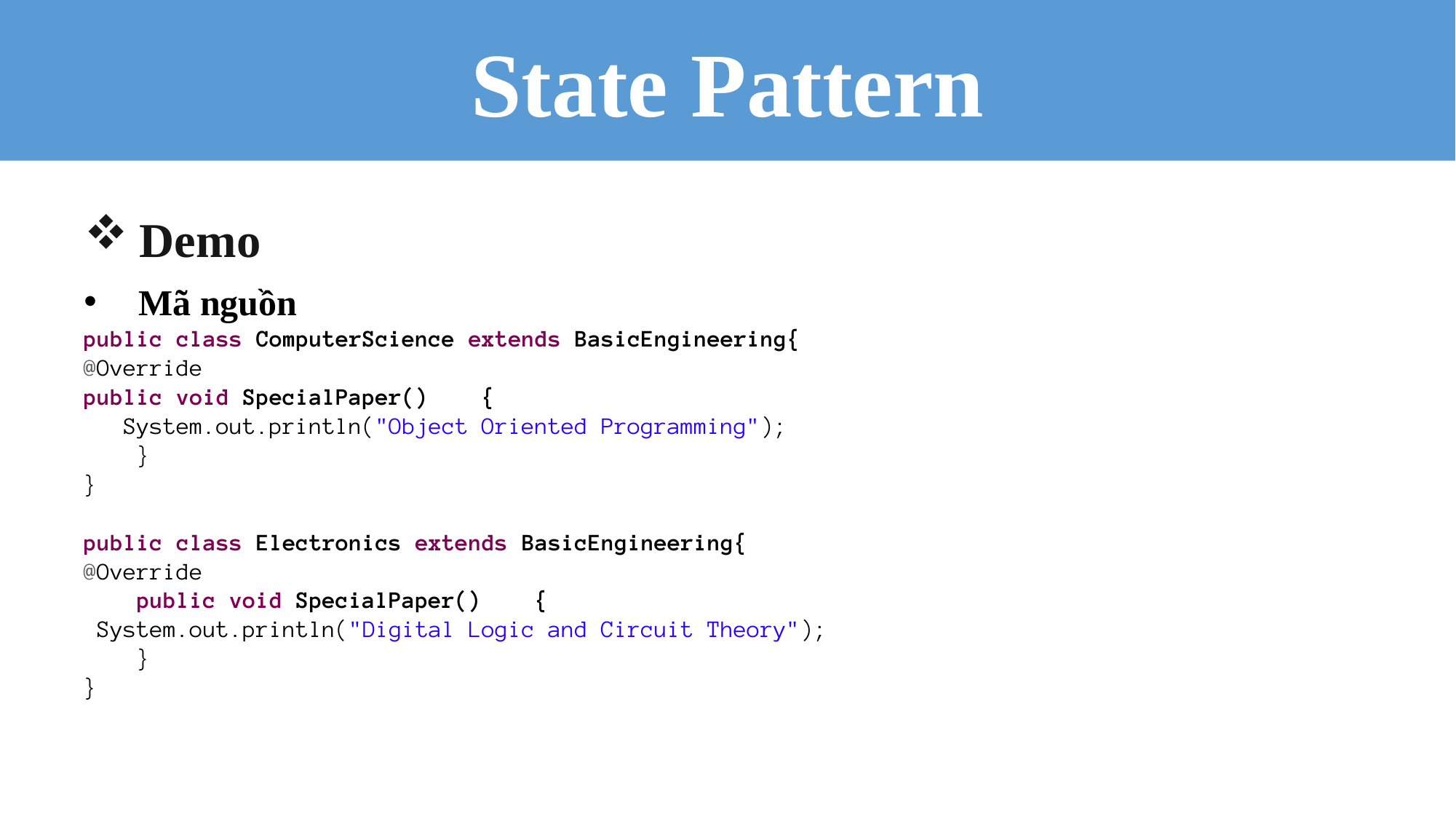

State Pattern
Demo
Mã nguồn
public class ComputerScience extends BasicEngineering{
@Override
public void SpecialPaper()    {
   System.out.println("Object Oriented Programming");
    }
}

public class Electronics extends BasicEngineering{
@Override
    public void SpecialPaper()    {
 System.out.println("Digital Logic and Circuit Theory");
    }
}